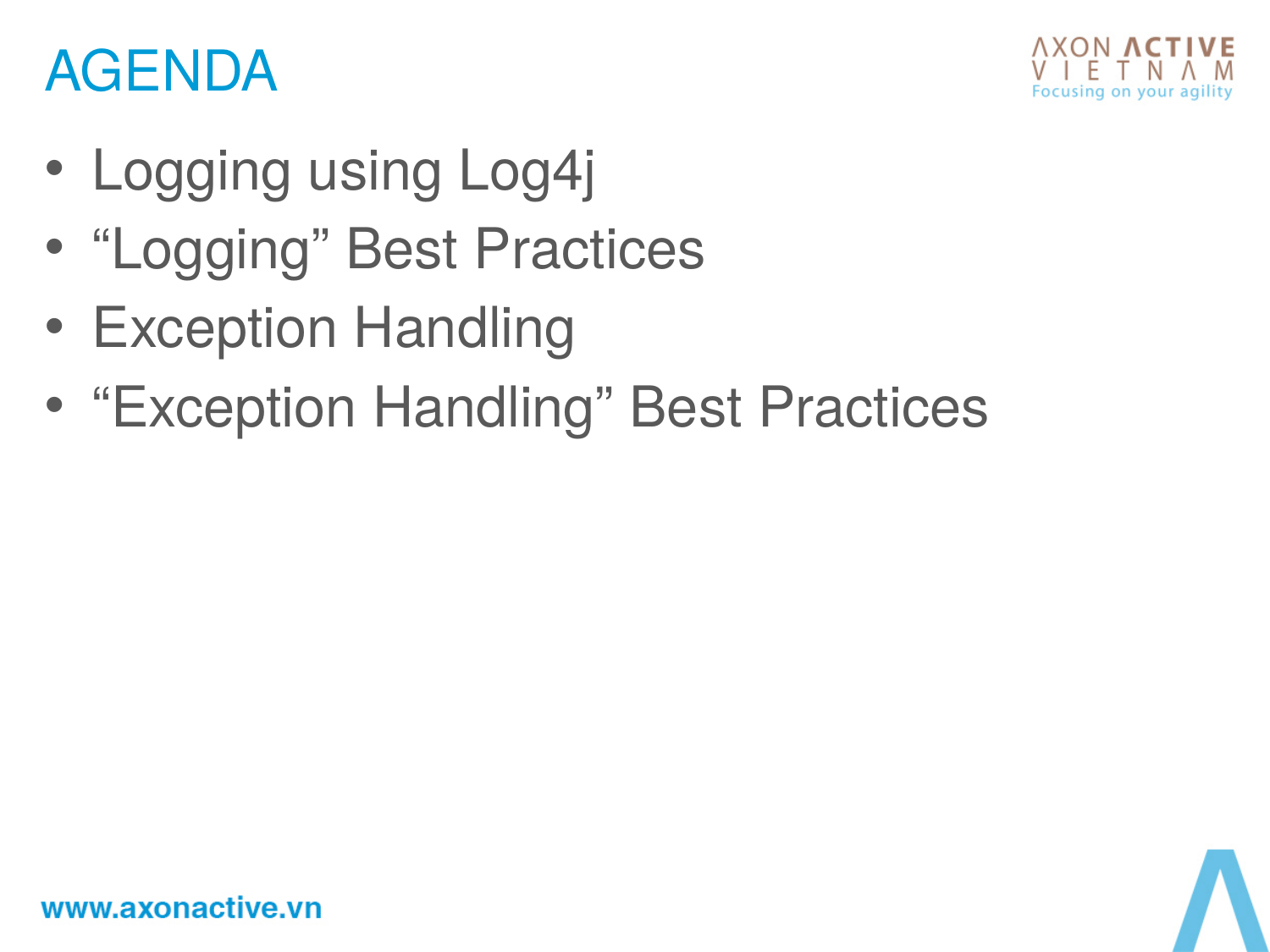

# AGENDA
Logging using Log4j
“Logging” Best Practices
Exception Handling
“Exception Handling” Best Practices